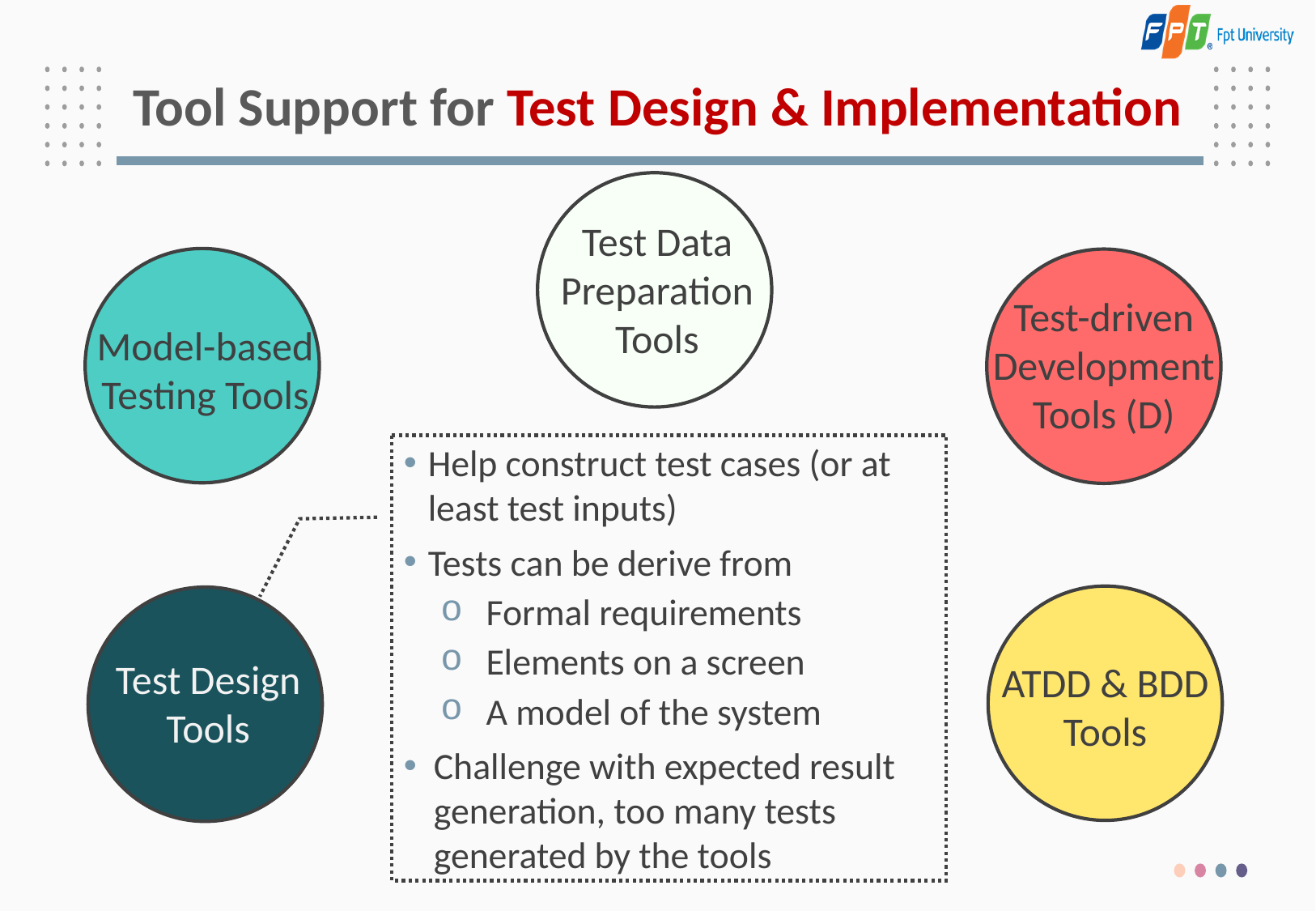

# Tool Support for Test Design & Implementation

Test Data Preparation Tools

Model-based Testing Tools

Test-driven Development
Tools (D)
Help construct test cases (or at least test inputs)
Tests can be derive from
Formal requirements
Elements on a screen
A model of the system
Challenge with expected result generation, too many tests generated by the tools

ATDD & BDD Tools

Test Design Tools